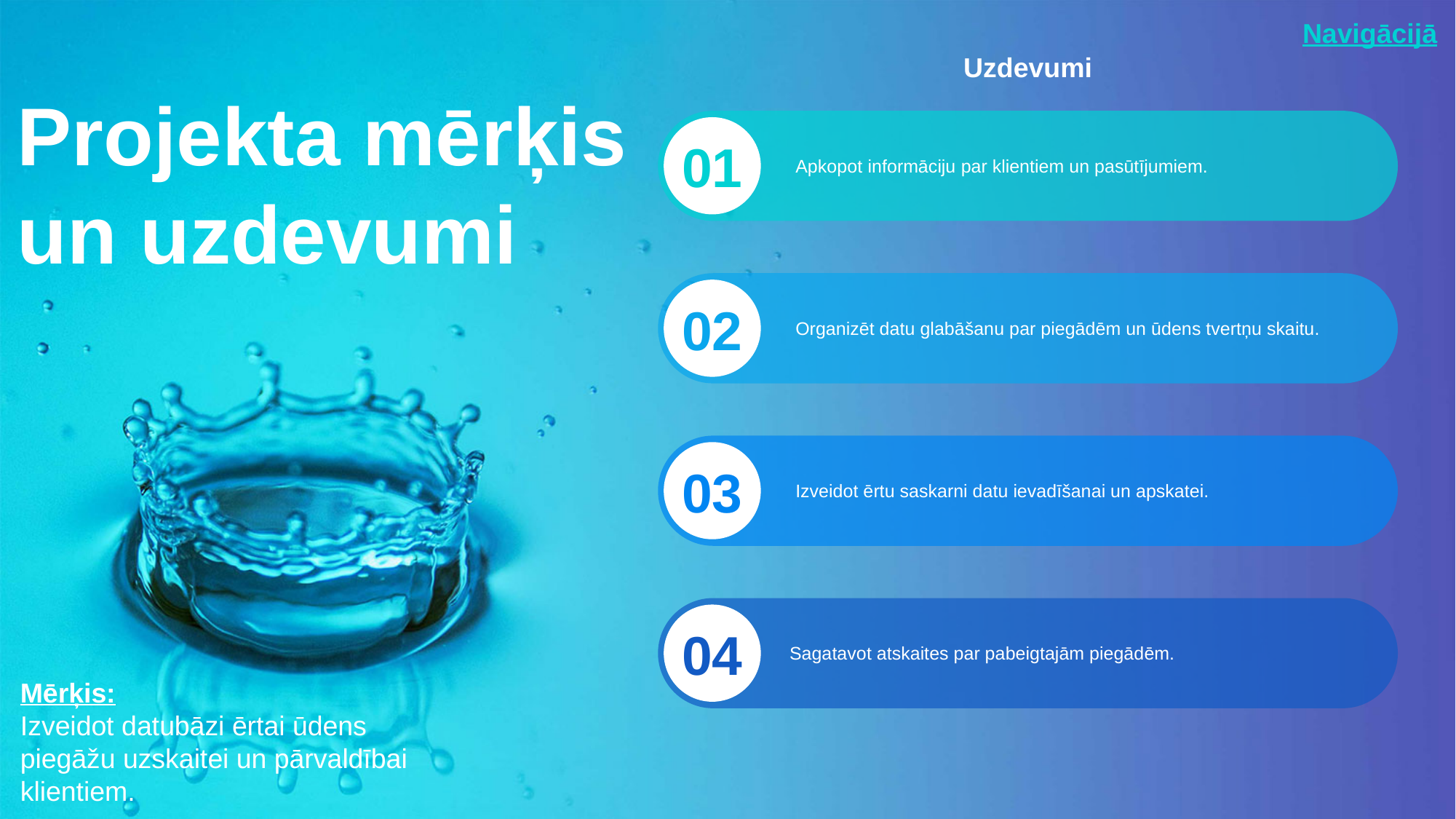

Navigācijā
Uzdevumi
Projekta mērķis un uzdevumi

01
Apkopot informāciju par klientiem un pasūtījumiem.

02
Organizēt datu glabāšanu par piegādēm un ūdens tvertņu skaitu.

03
Izveidot ērtu saskarni datu ievadīšanai un apskatei.

04
Sagatavot atskaites par pabeigtajām piegādēm.
Mērķis:
Izveidot datubāzi ērtai ūdens piegāžu uzskaitei un pārvaldībai klientiem.